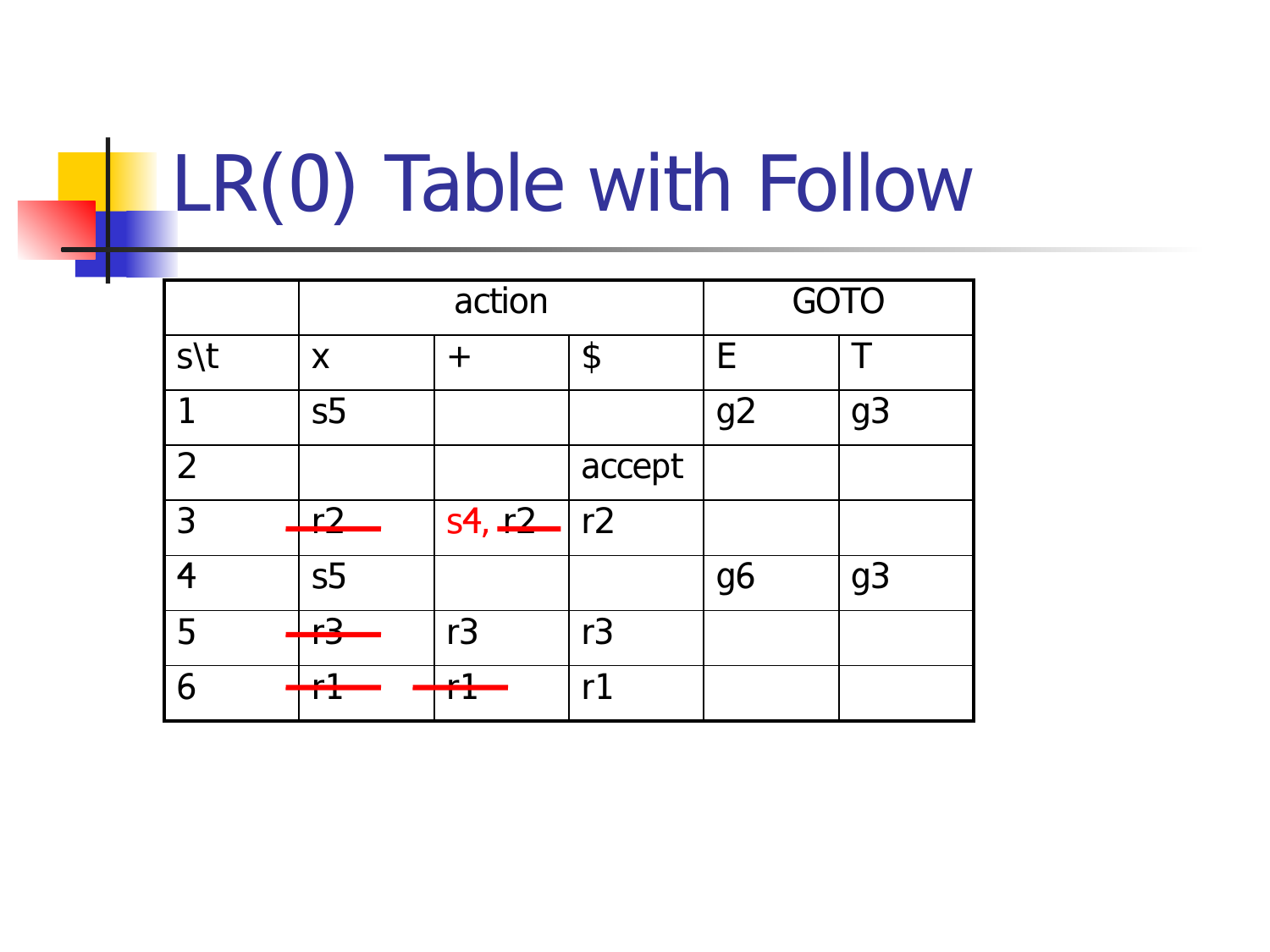

# LR(0) Table with Follow
|  | action |  |  | GOTO |  |
| --- | --- | --- | --- | --- | --- |
| s\t | x | + | $ | E | T |
| 1 | s5 |  |  | g2 | g3 |
| 2 |  |  | accept |  |  |
| 3 | r2 | s4, r2 | r2 |  |  |
| 4 | s5 |  |  | g6 | g3 |
| 5 | r3 | r3 | r3 |  |  |
| 6 | r1 | r1 | r1 |  |  |